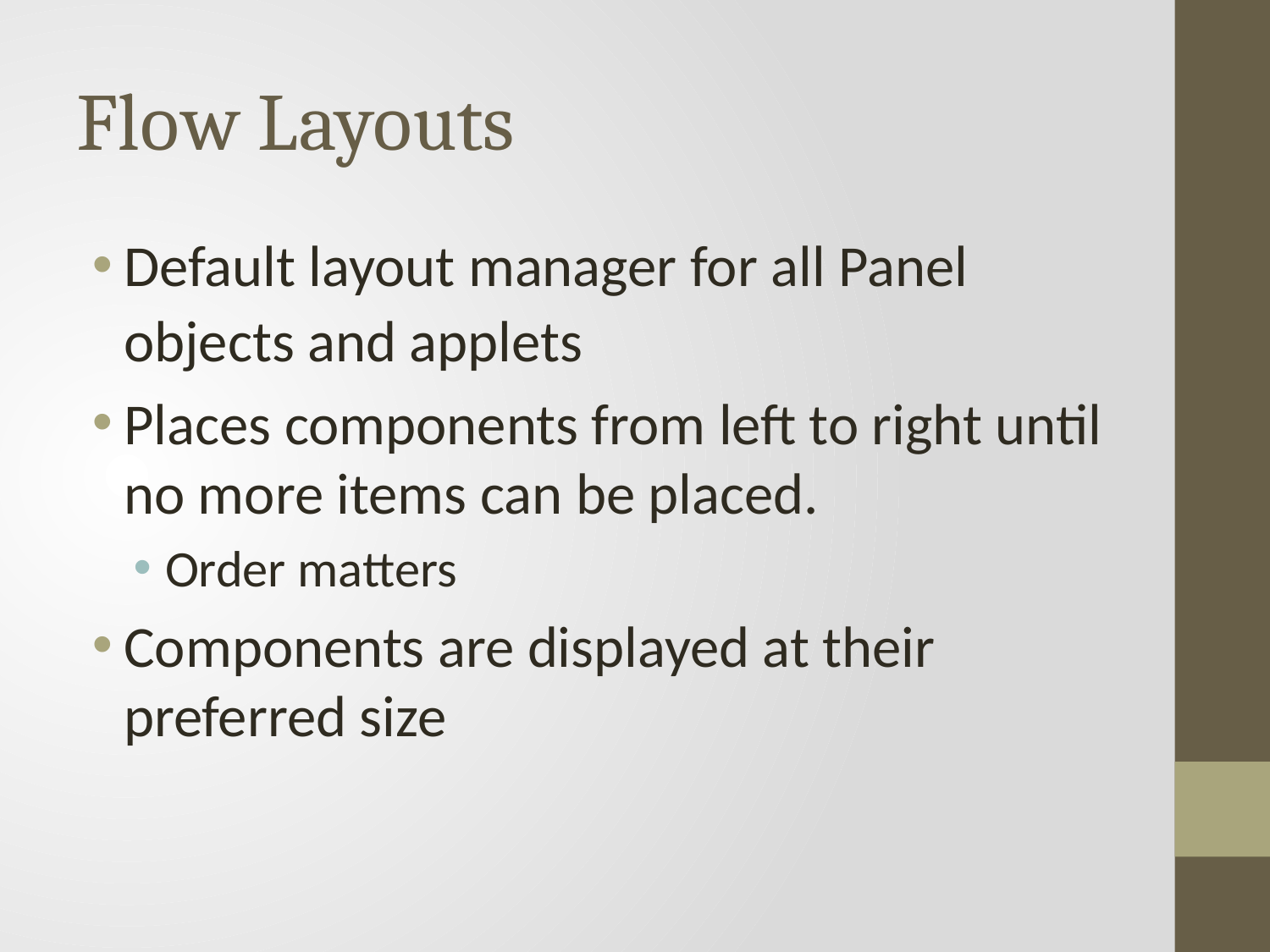

# Flow Layouts
Default layout manager for all Panel objects and applets
Places components from left to right until no more items can be placed.
Order matters
Components are displayed at their preferred size